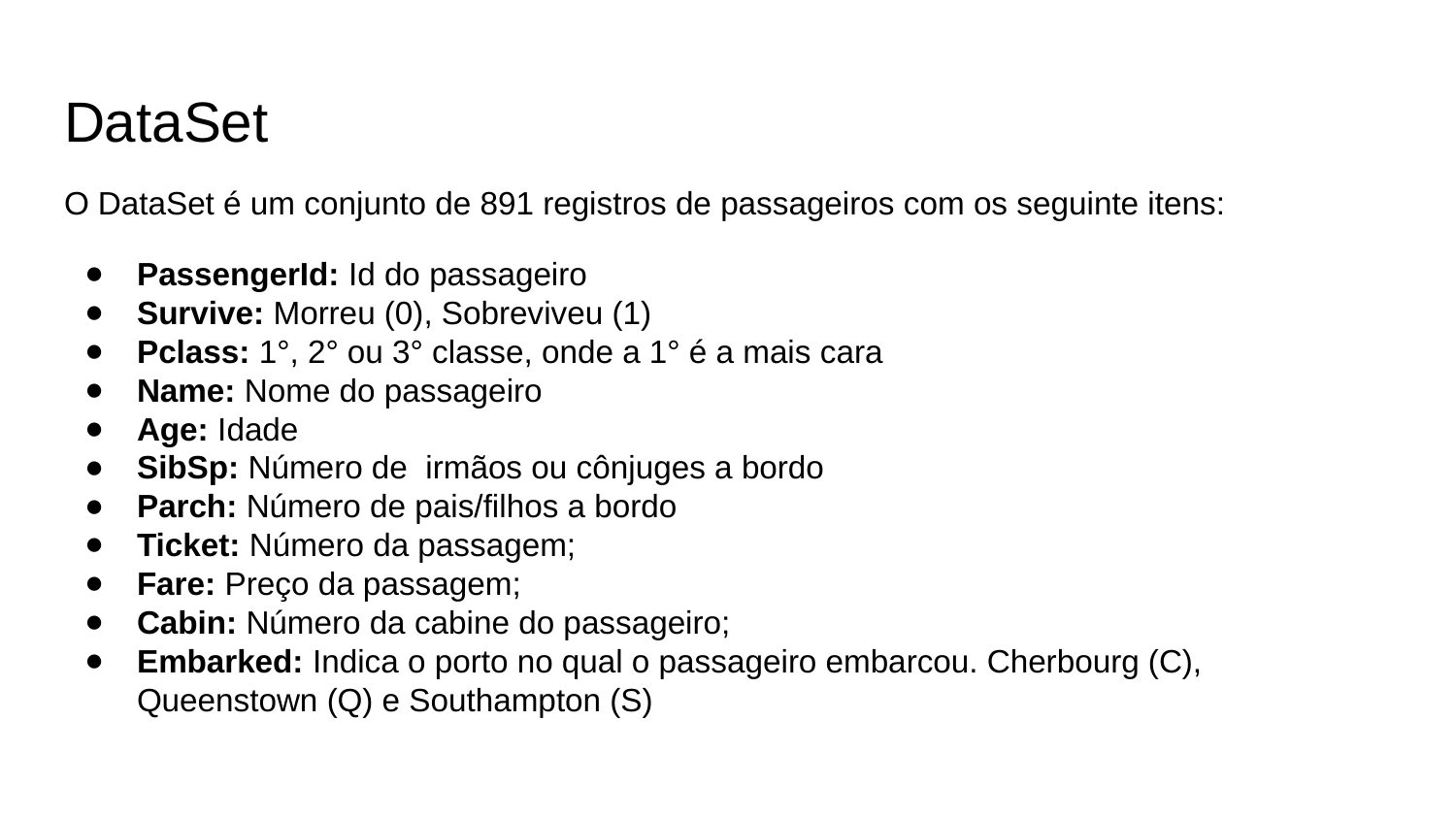

# DataSet
O DataSet é um conjunto de 891 registros de passageiros com os seguinte itens:
PassengerId: Id do passageiro
Survive: Morreu (0), Sobreviveu (1)
Pclass: 1°, 2° ou 3° classe, onde a 1° é a mais cara
Name: Nome do passageiro
Age: Idade
SibSp: Número de  irmãos ou cônjuges a bordo
Parch: Número de pais/filhos a bordo
Ticket: Número da passagem;
Fare: Preço da passagem;
Cabin: Número da cabine do passageiro;
Embarked: Indica o porto no qual o passageiro embarcou. Cherbourg (C), Queenstown (Q) e Southampton (S)